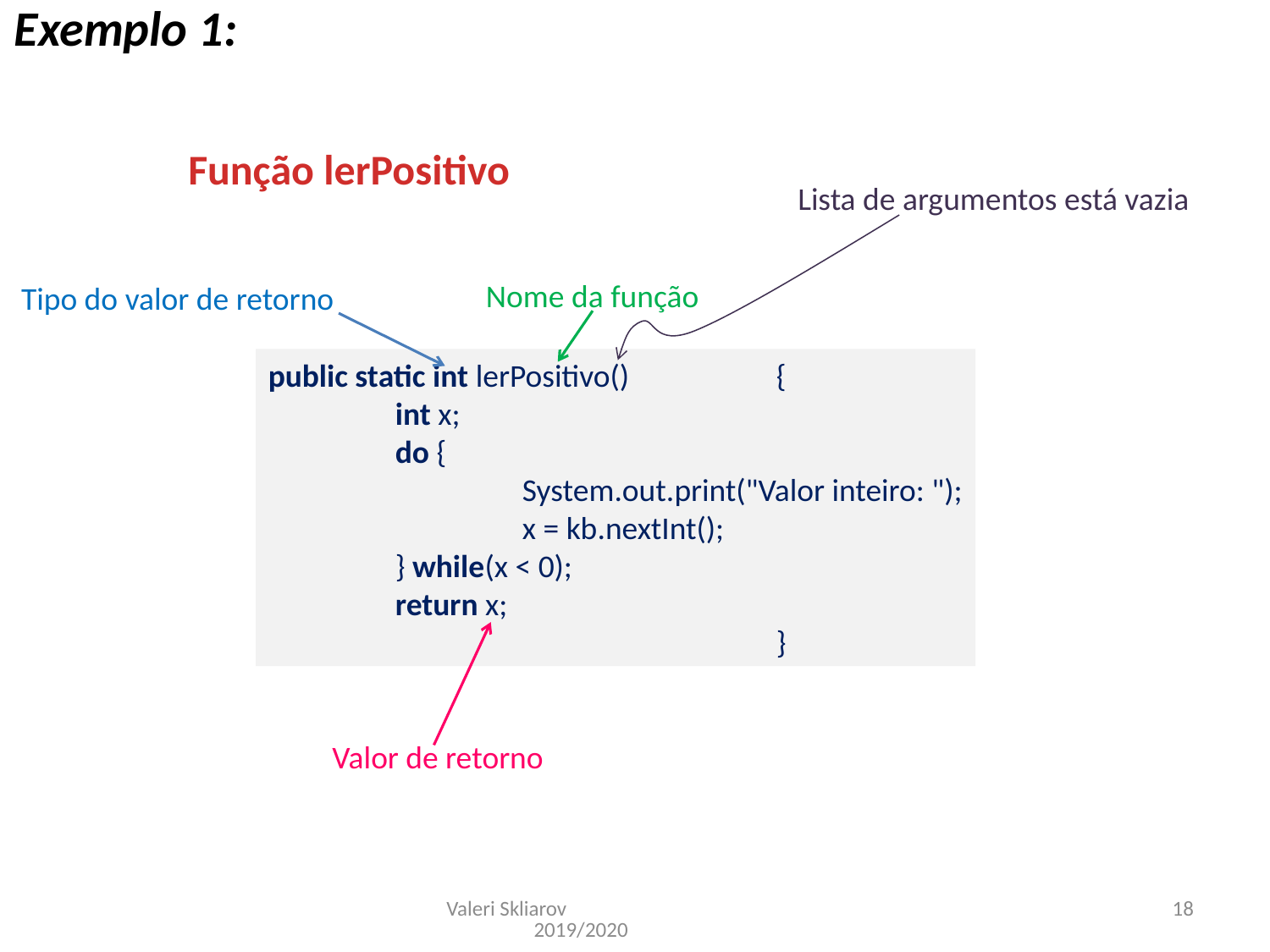

Exemplo 1:
Função lerPositivo
Lista de argumentos está vazia

Nome da função
Tipo do valor de retorno
public static int lerPositivo()    	{
  	int x;
  	do {
    		System.out.print("Valor inteiro: ");
   		x = kb.nextInt();
  	} while(x < 0);
  	return x;
			 	}
Valor de retorno
Valeri Skliarov                                                                      2019/2020
18